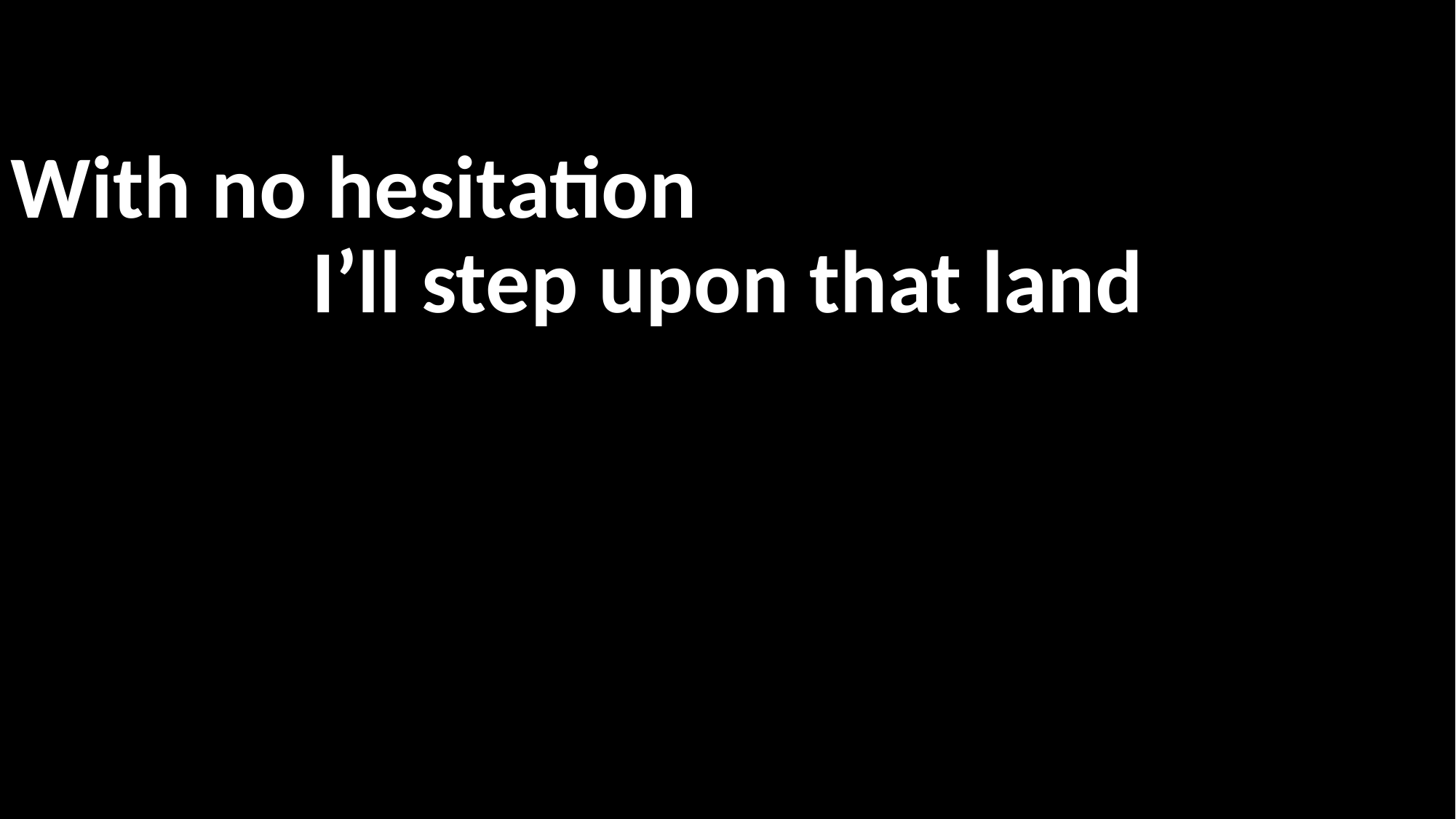

With no hesitation
I’ll step upon that land